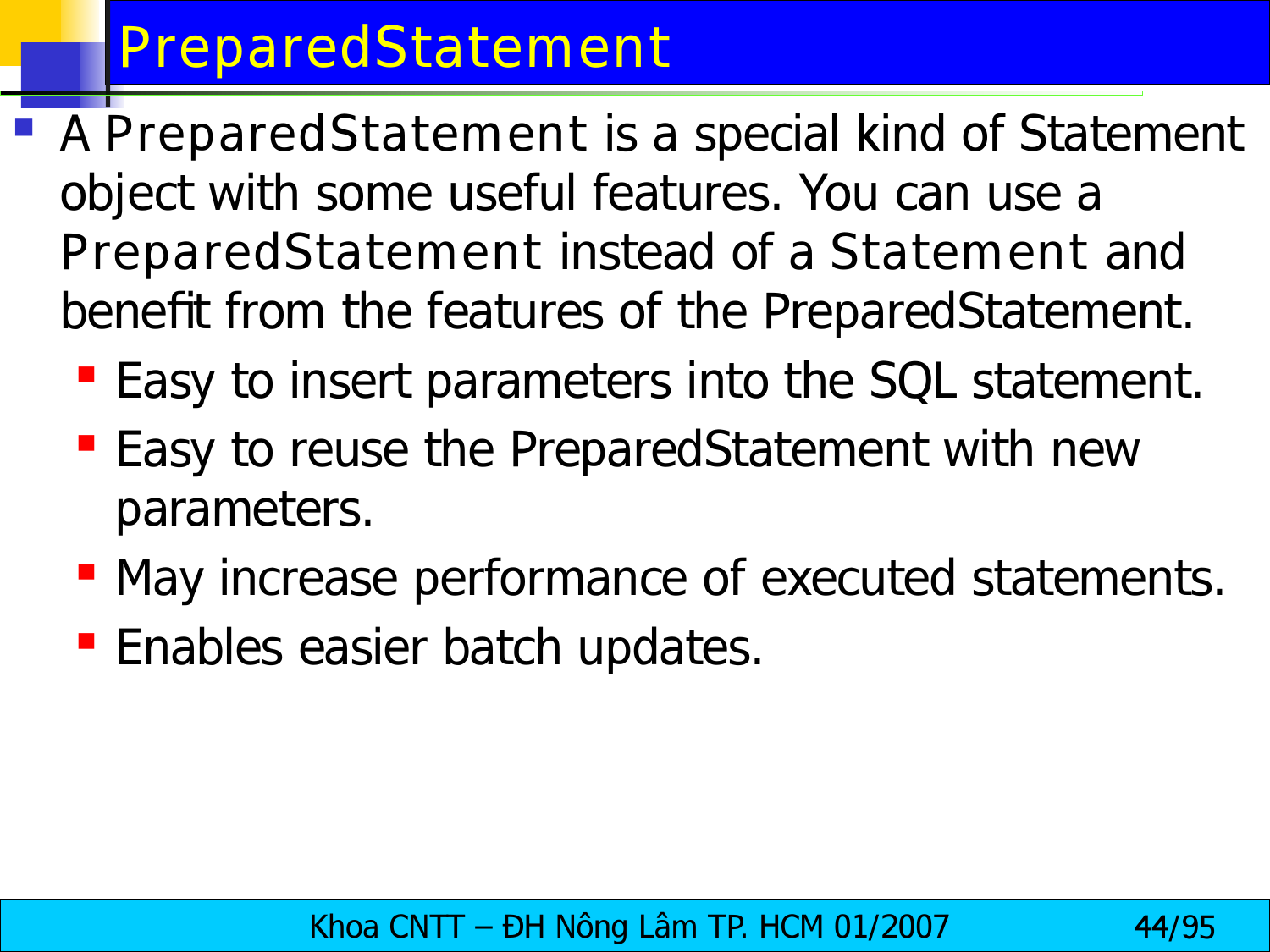

# PreparedStatement
A PreparedStatement is a special kind of Statement object with some useful features. You can use a PreparedStatement instead of a Statement and benefit from the features of the PreparedStatement.
Easy to insert parameters into the SQL statement.
Easy to reuse the PreparedStatement with new parameters.
May increase performance of executed statements.
Enables easier batch updates.